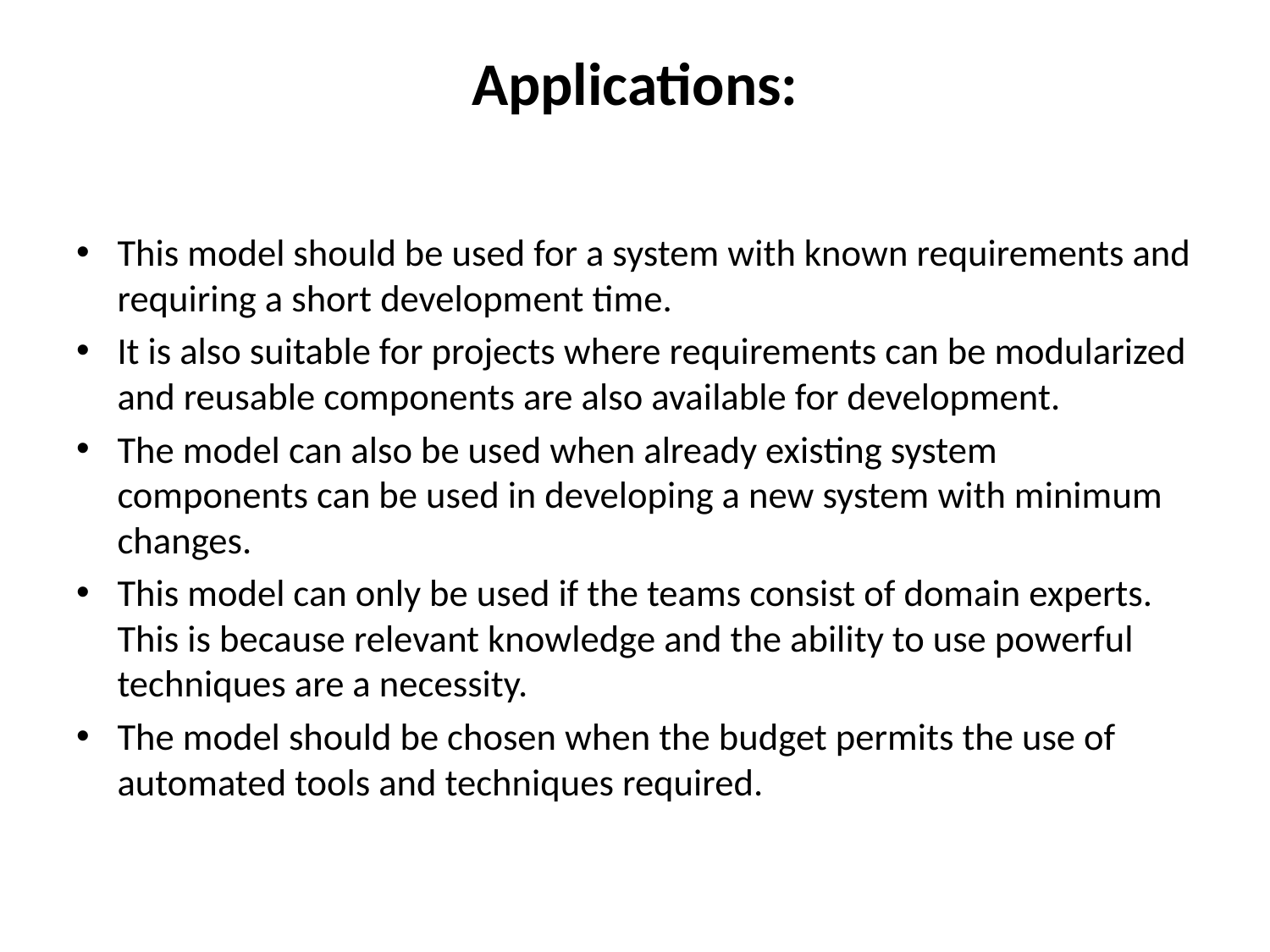

# Applications:
This model should be used for a system with known requirements and requiring a short development time.
It is also suitable for projects where requirements can be modularized and reusable components are also available for development.
The model can also be used when already existing system components can be used in developing a new system with minimum changes.
This model can only be used if the teams consist of domain experts. This is because relevant knowledge and the ability to use powerful techniques are a necessity.
The model should be chosen when the budget permits the use of automated tools and techniques required.